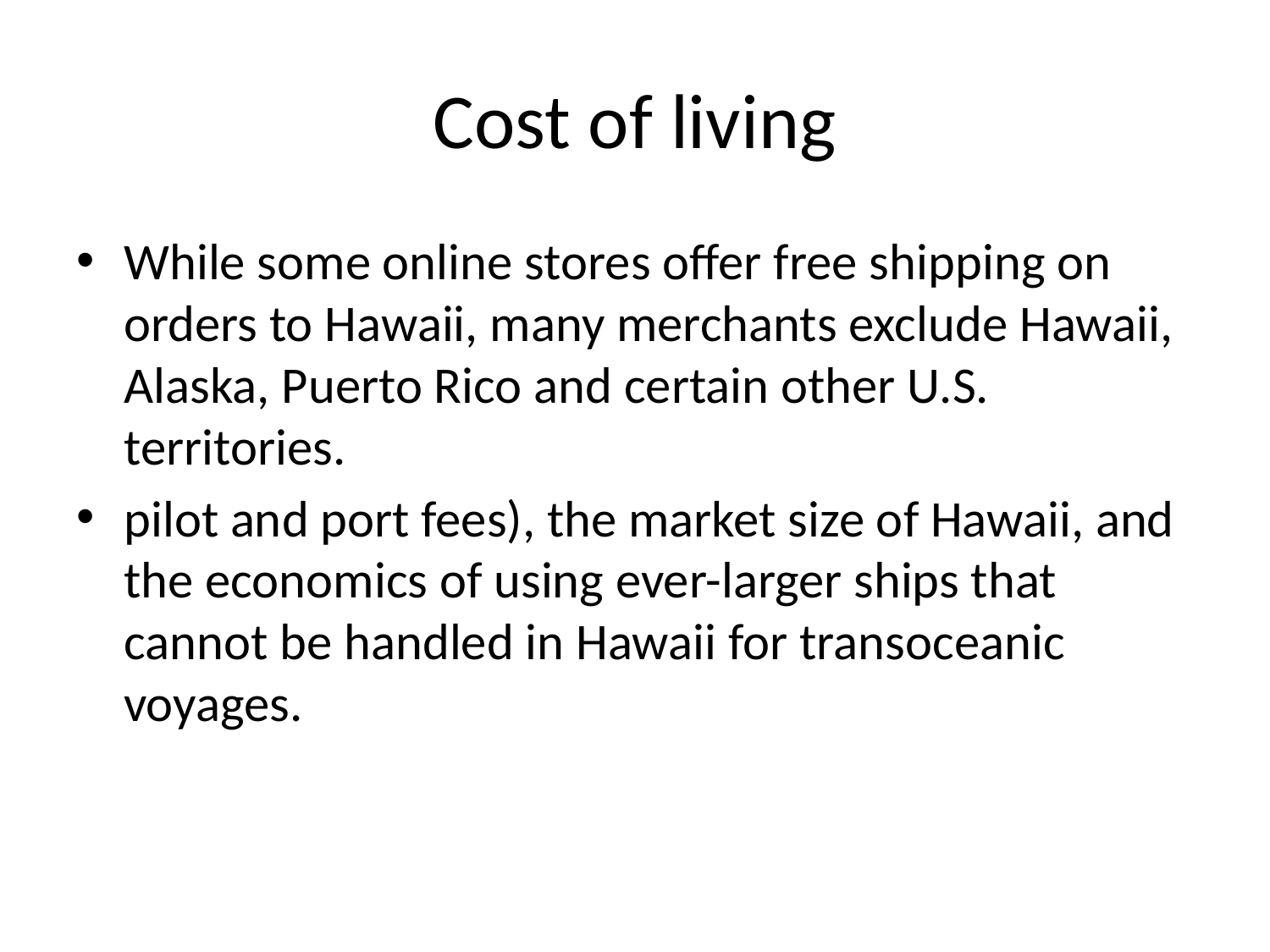

# Cost of living
While some online stores offer free shipping on orders to Hawaii, many merchants exclude Hawaii, Alaska, Puerto Rico and certain other U.S. territories.
pilot and port fees), the market size of Hawaii, and the economics of using ever-larger ships that cannot be handled in Hawaii for transoceanic voyages.